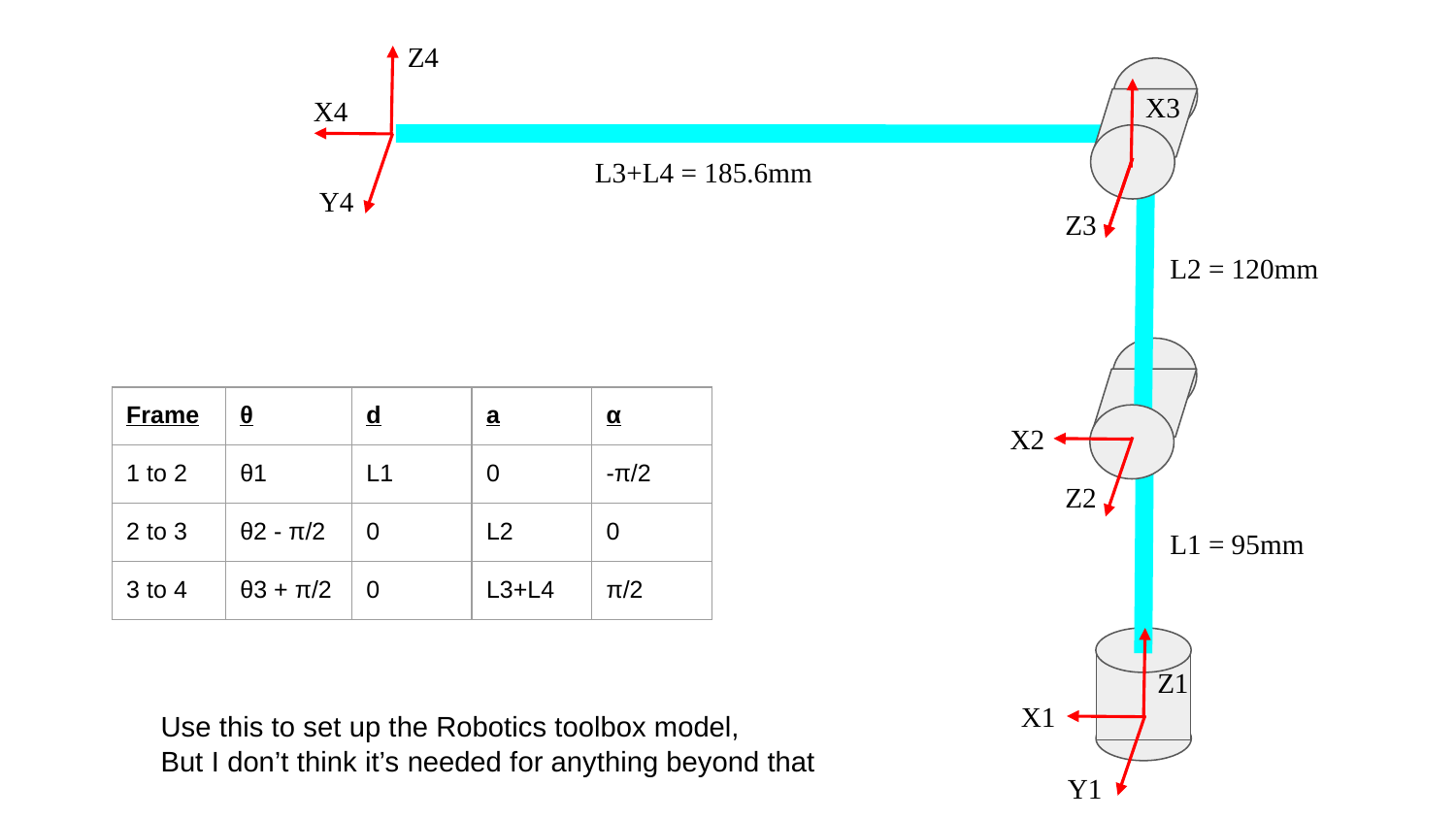

Z4

X3
X4

L3+L4 = 185.6mm
Y4
Z3
L2 = 120mm

| Frame | θ | d | a | α |
| --- | --- | --- | --- | --- |
| 1 to 2 | θ1 | L1 | 0 | -π/2 |
| 2 to 3 | θ2 - π/2 | 0 | L2 | 0 |
| 3 to 4 | θ3 + π/2 | 0 | L3+L4 | π/2 |

X2
Z2
L1 = 95mm

Z1
X1
Use this to set up the Robotics toolbox model,
But I don’t think it’s needed for anything beyond that

Y1